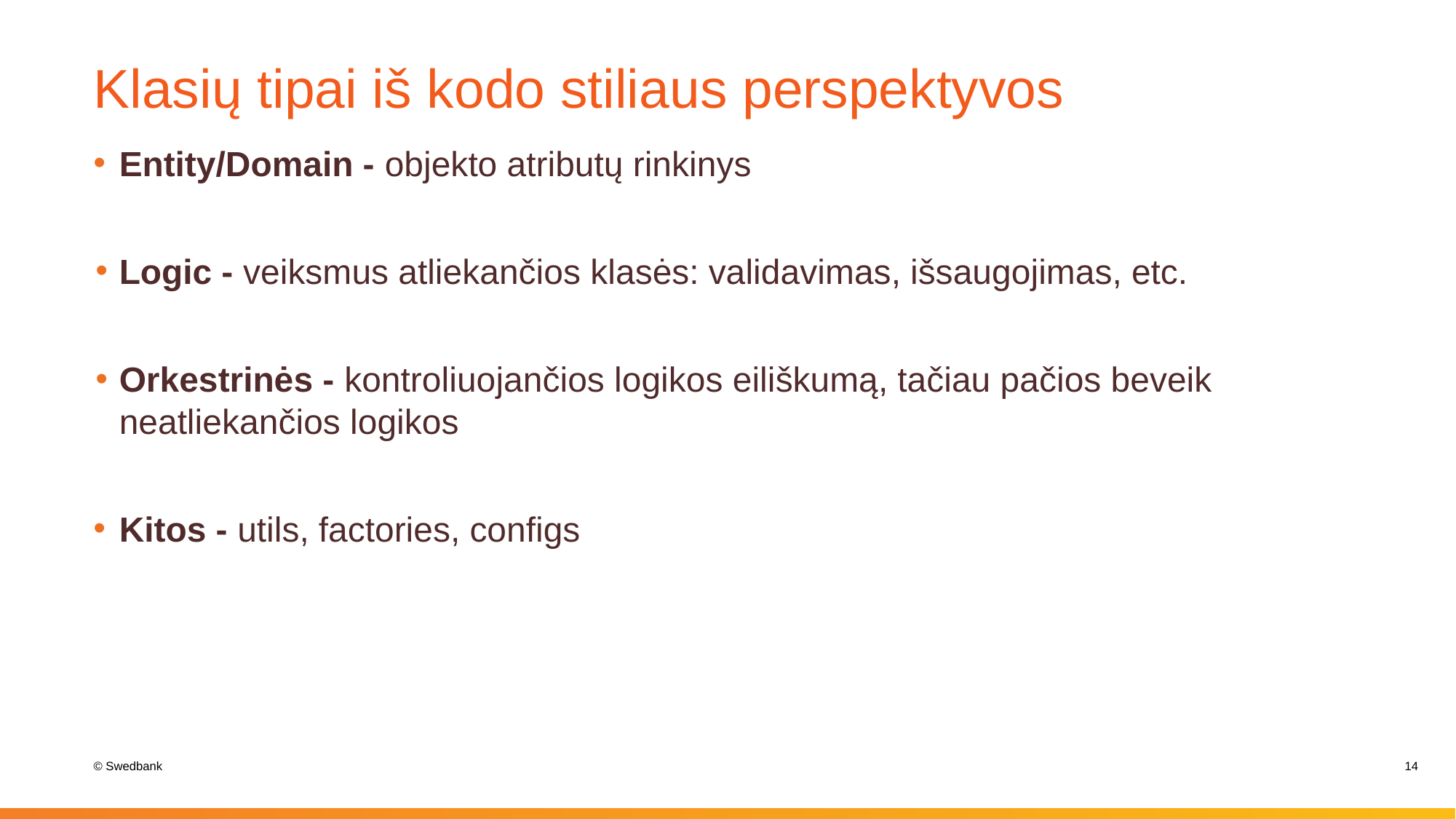

# Klasių tipai iš kodo stiliaus perspektyvos
Entity/Domain - objekto atributų rinkinys

Logic - veiksmus atliekančios klasės: validavimas, išsaugojimas, etc.

Orkestrinės - kontroliuojančios logikos eiliškumą, tačiau pačios beveik neatliekančios logikos

Kitos - utils, factories, configs

14